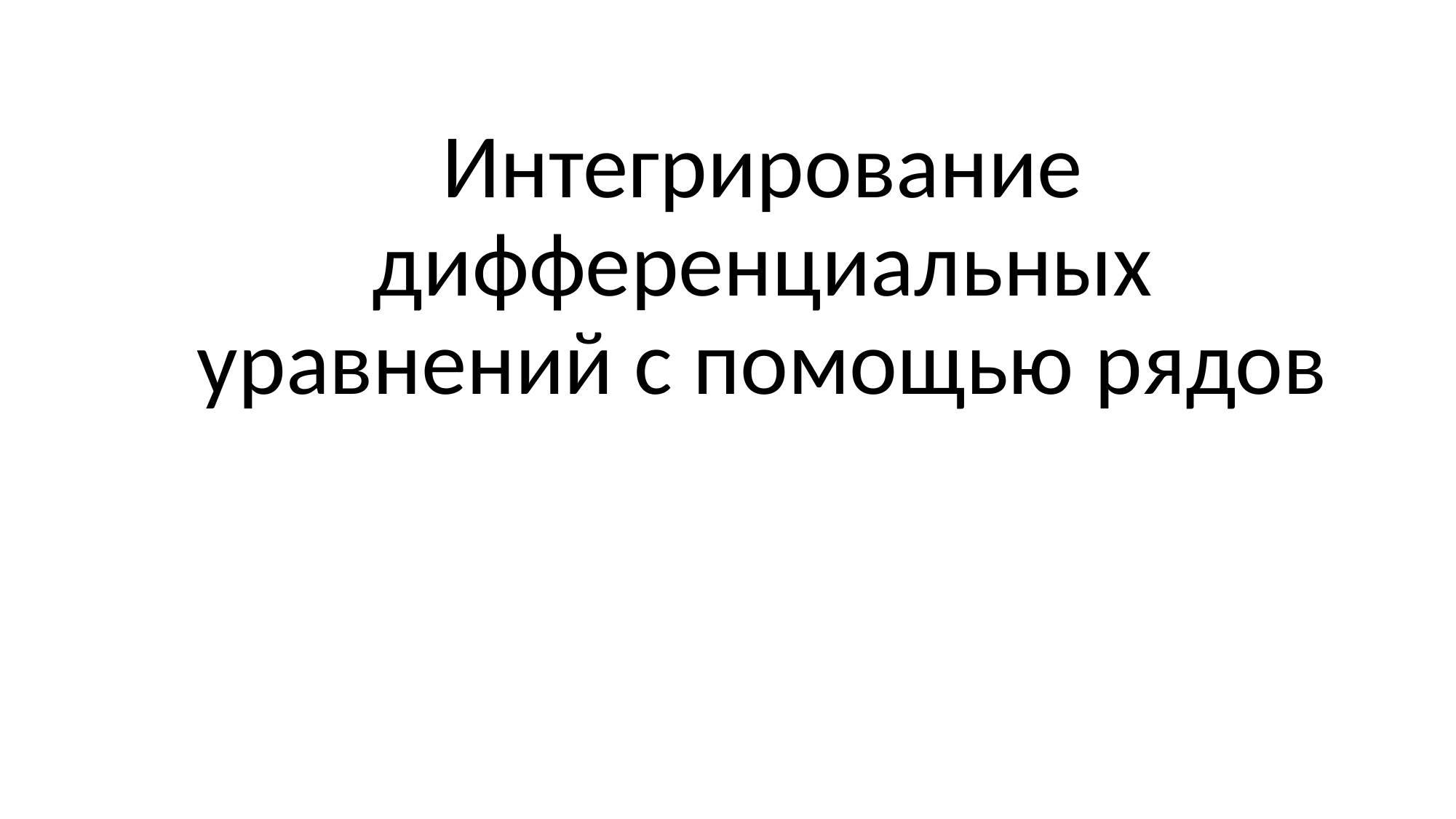

# Интегрирование дифференциальных уравнений с помощью рядов